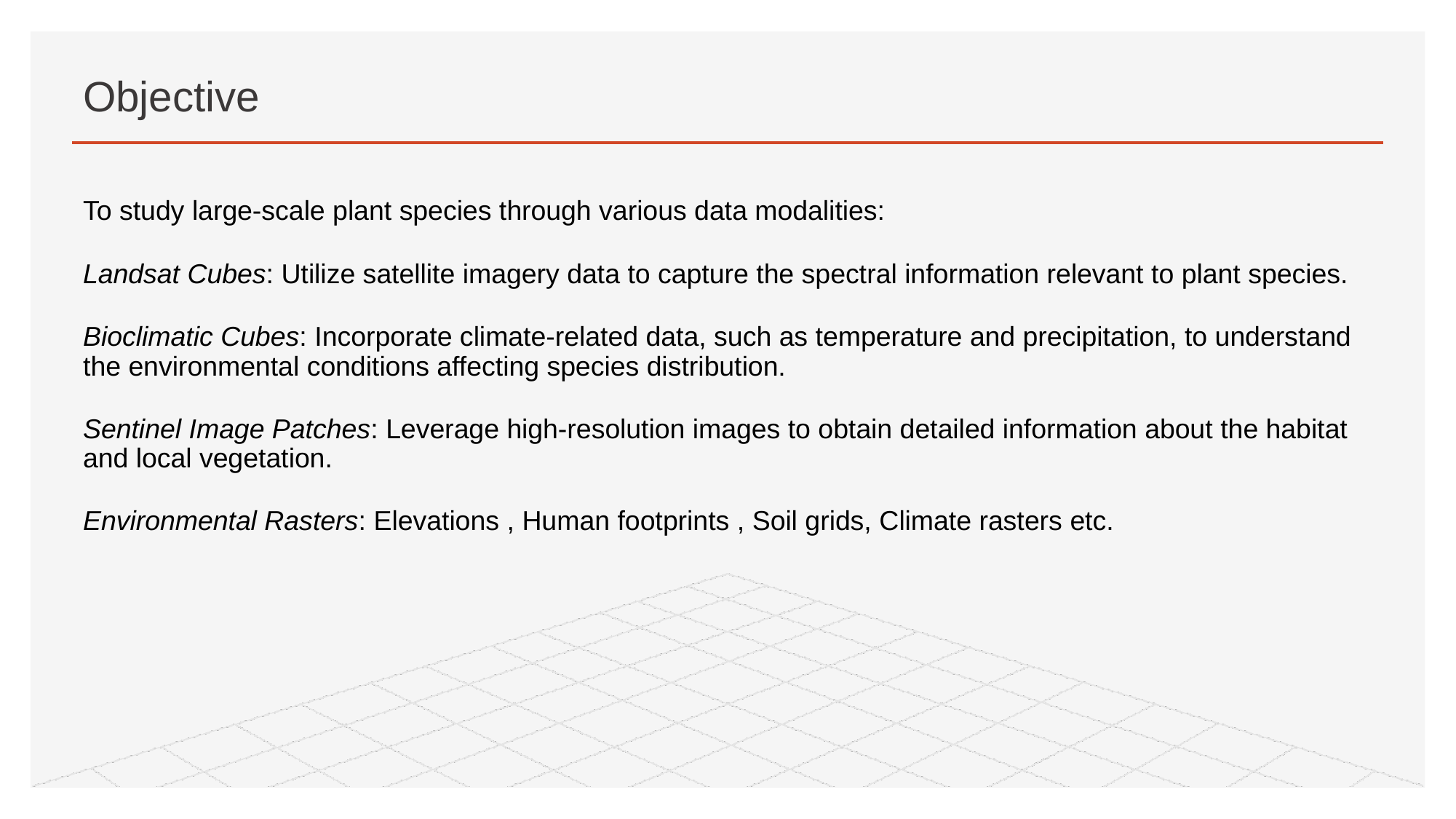

# Objective
To study large-scale plant species through various data modalities:
Landsat Cubes: Utilize satellite imagery data to capture the spectral information relevant to plant species.
Bioclimatic Cubes: Incorporate climate-related data, such as temperature and precipitation, to understand the environmental conditions affecting species distribution.
Sentinel Image Patches: Leverage high-resolution images to obtain detailed information about the habitat and local vegetation.
Environmental Rasters: Elevations , Human footprints , Soil grids, Climate rasters etc.